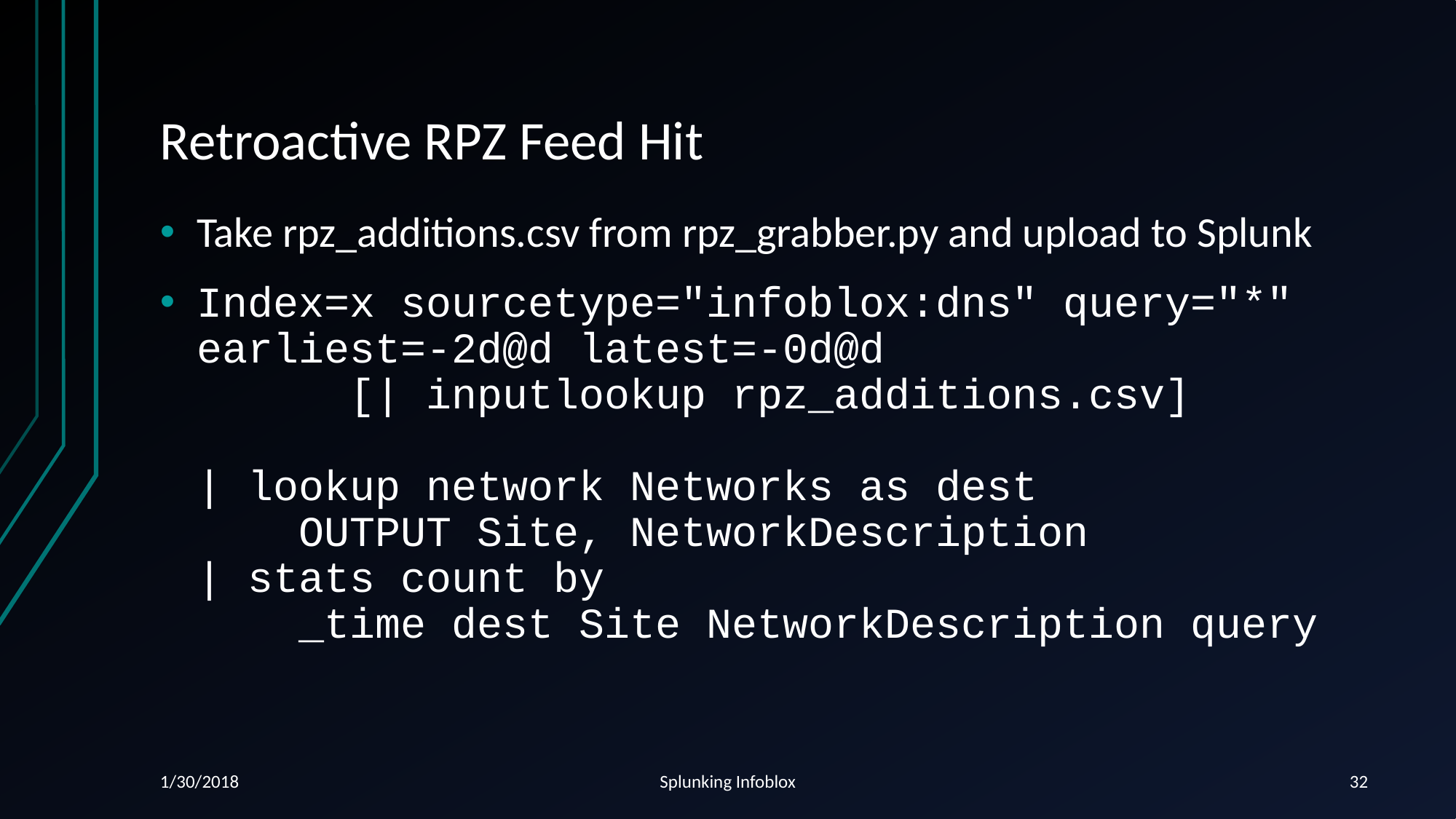

# Retroactive RPZ Feed Hit
Take rpz_additions.csv from rpz_grabber.py and upload to Splunk
Index=x sourcetype="infoblox:dns" query="*"  earliest=-2d@d latest=-0d@d
      [| inputlookup rpz_additions.csv]
| lookup network Networks as dest
    OUTPUT Site, NetworkDescription
| stats count by
    _time dest Site NetworkDescription query
1/30/2018
Splunking Infoblox
32